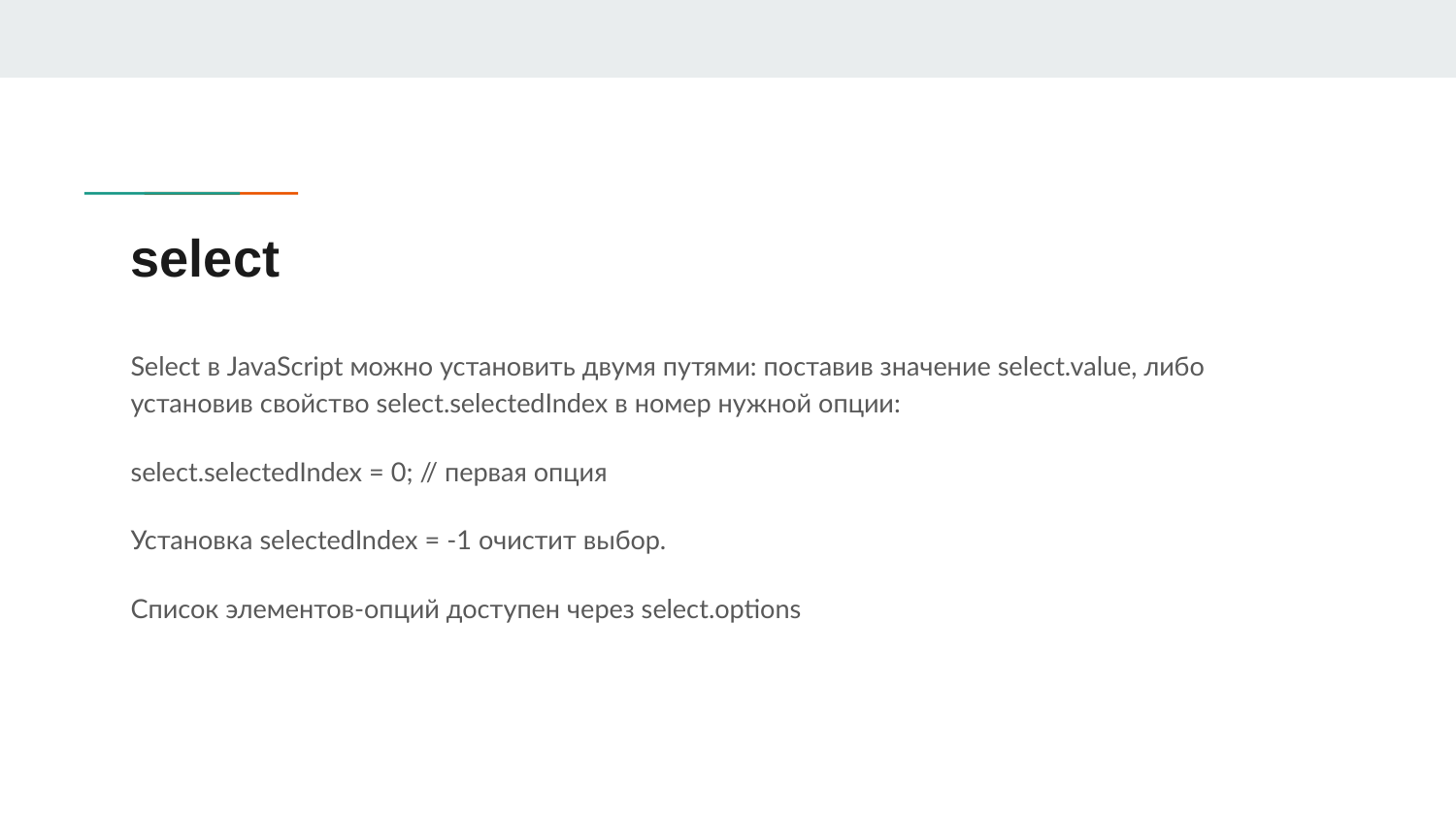

# select
Select в JavaScript можно установить двумя путями: поставив значение select.value, либо установив свойство select.selectedIndex в номер нужной опции:
select.selectedIndex = 0; // первая опция
Установка selectedIndex = -1 очистит выбор.
Список элементов-опций доступен через select.options